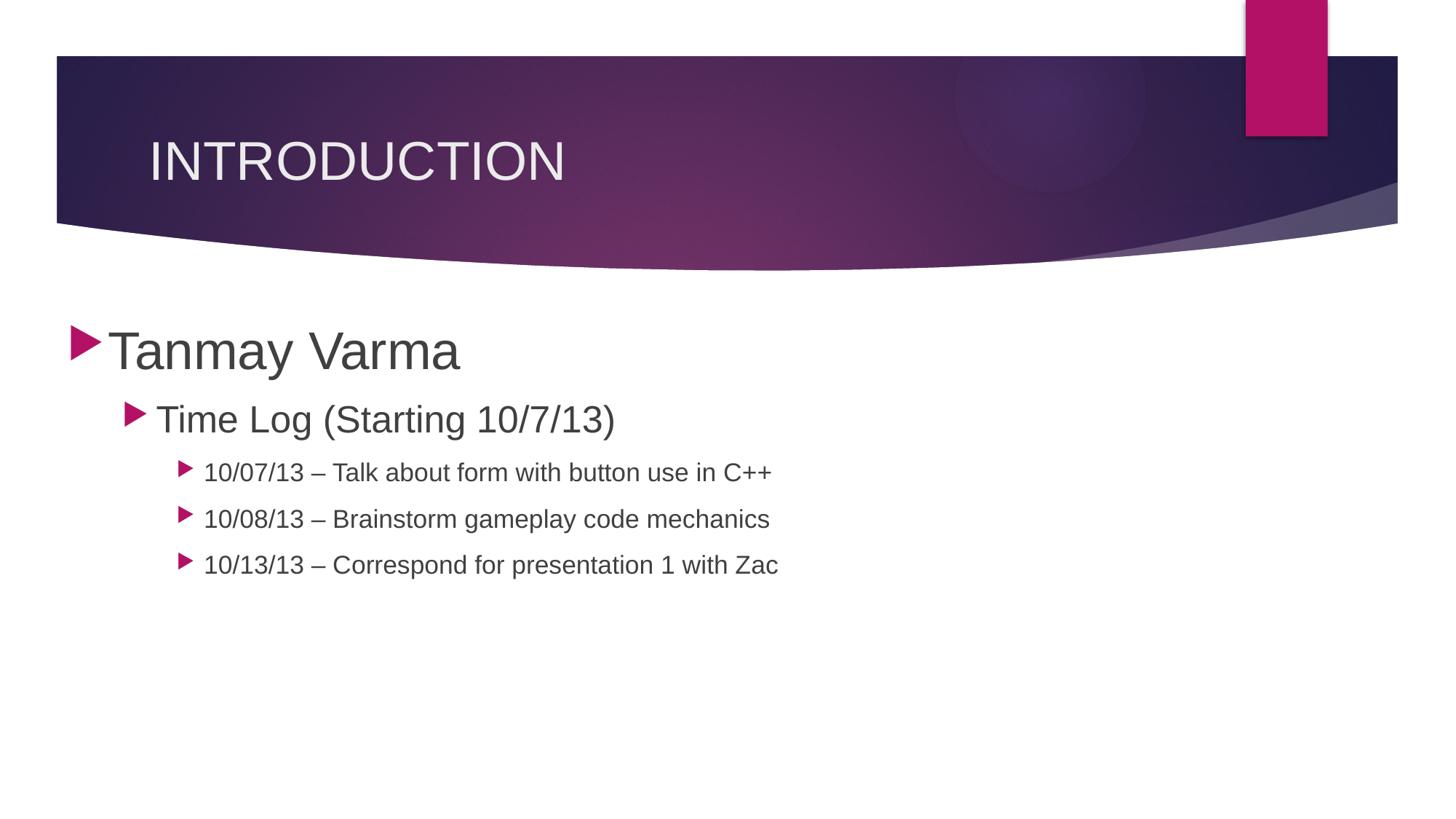

# INTRODUCTION
Tanmay Varma
Time Log (Starting 10/7/13)
10/07/13 – Talk about form with button use in C++
10/08/13 – Brainstorm gameplay code mechanics
10/13/13 – Correspond for presentation 1 with Zac